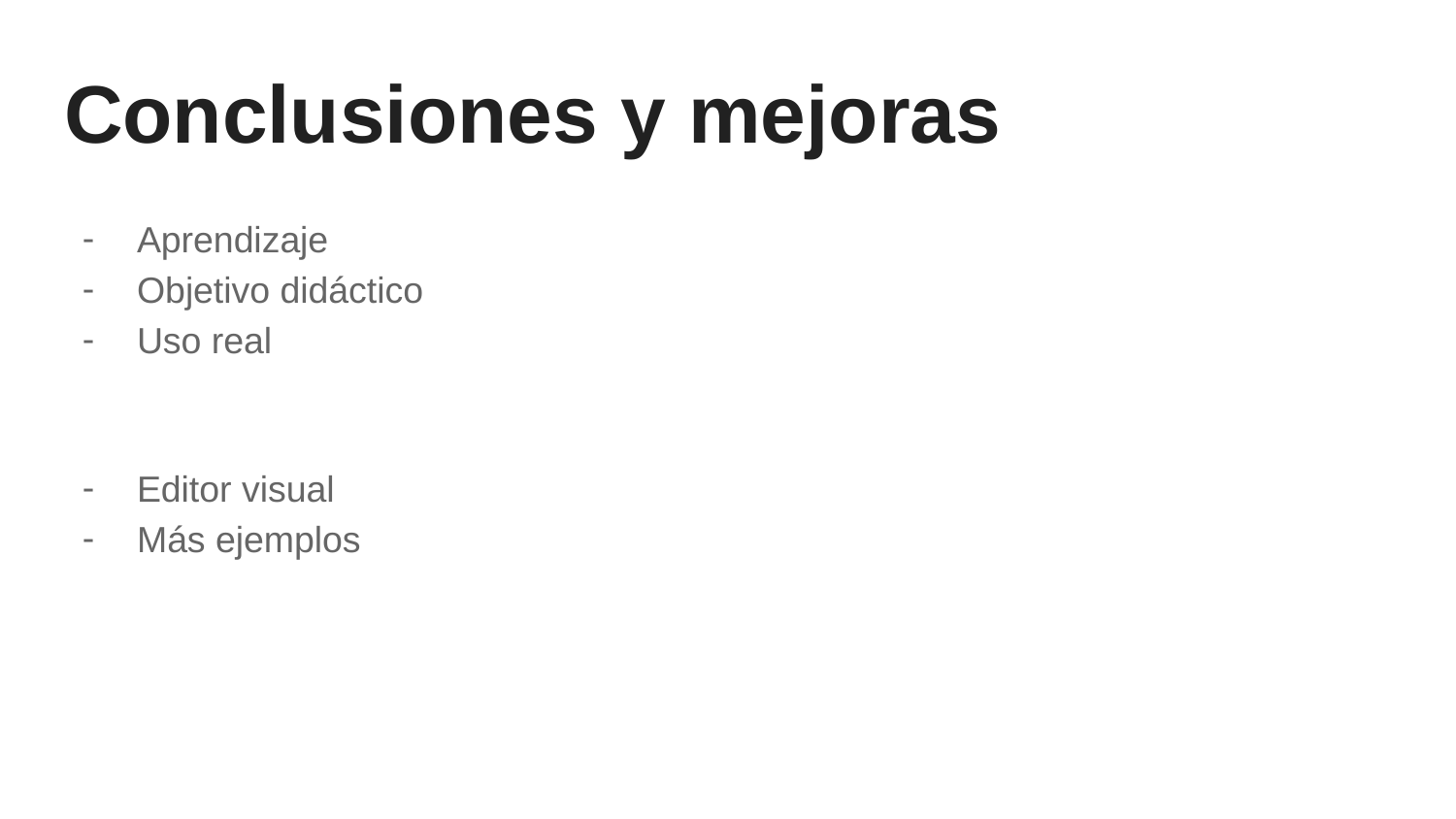

# Conclusiones y mejoras
Aprendizaje
Objetivo didáctico
Uso real

Editor visual
Más ejemplos